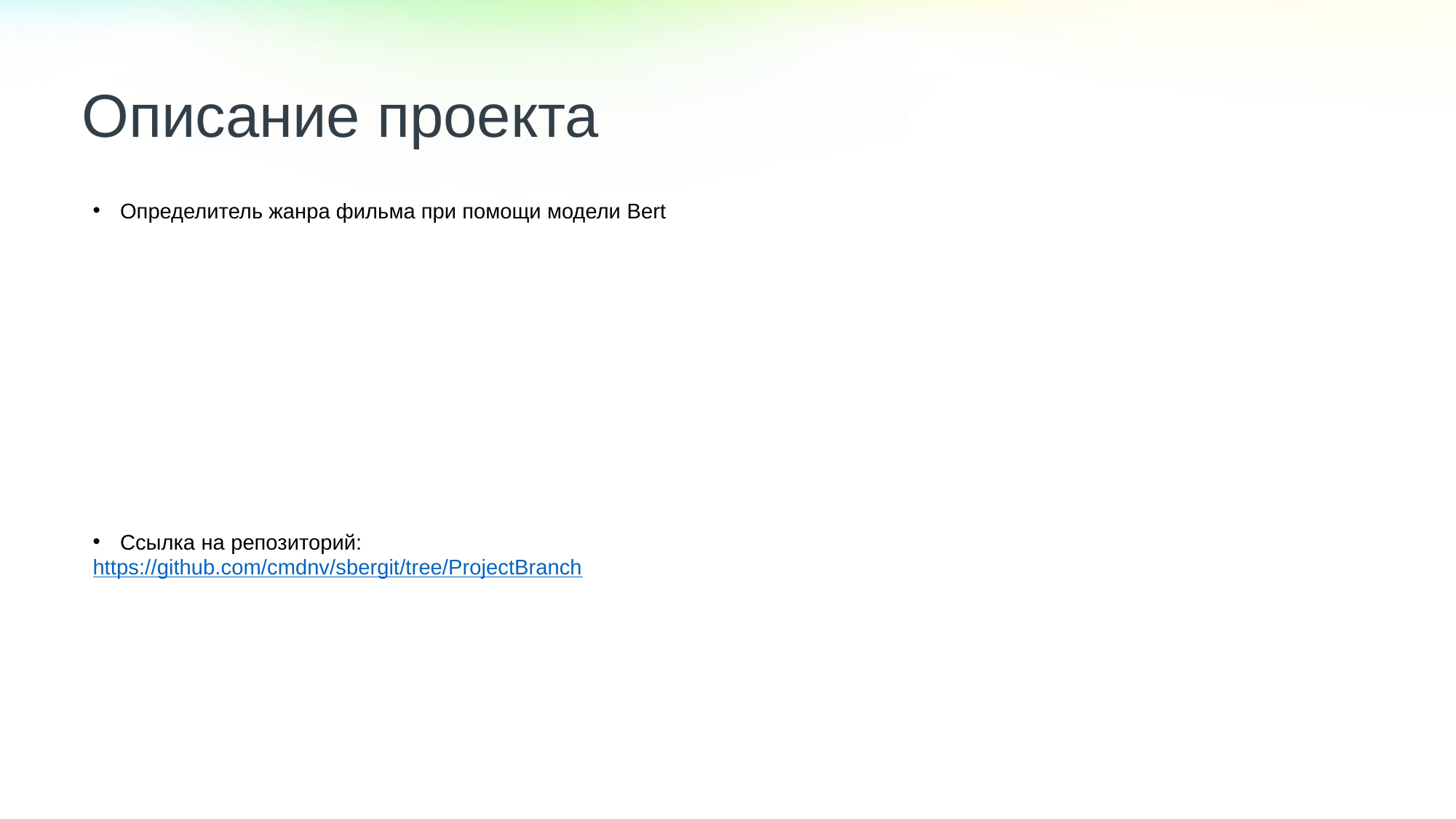

Описание проекта
Определитель жанра фильма при помощи модели Bert

Ссылка на репозиторий:
https://github.com/cmdnv/sbergit/tree/ProjectBranch